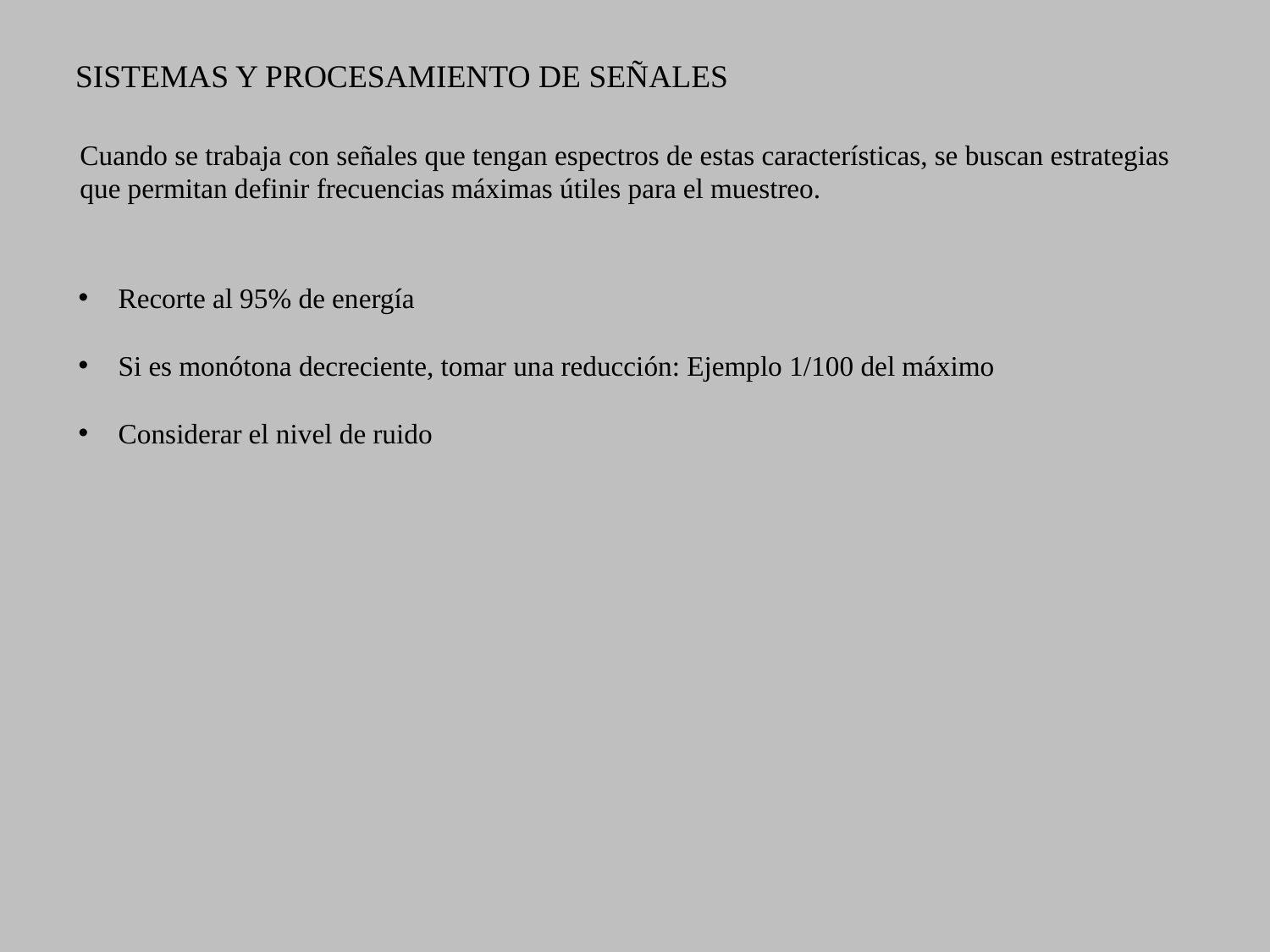

SISTEMAS Y PROCESAMIENTO DE SEÑALES
Cuando se trabaja con señales que tengan espectros de estas características, se buscan estrategias
que permitan definir frecuencias máximas útiles para el muestreo.

Recorte al 95% de energía

Si es monótona decreciente, tomar una reducción: Ejemplo 1/100 del máximo

Considerar el nivel de ruido